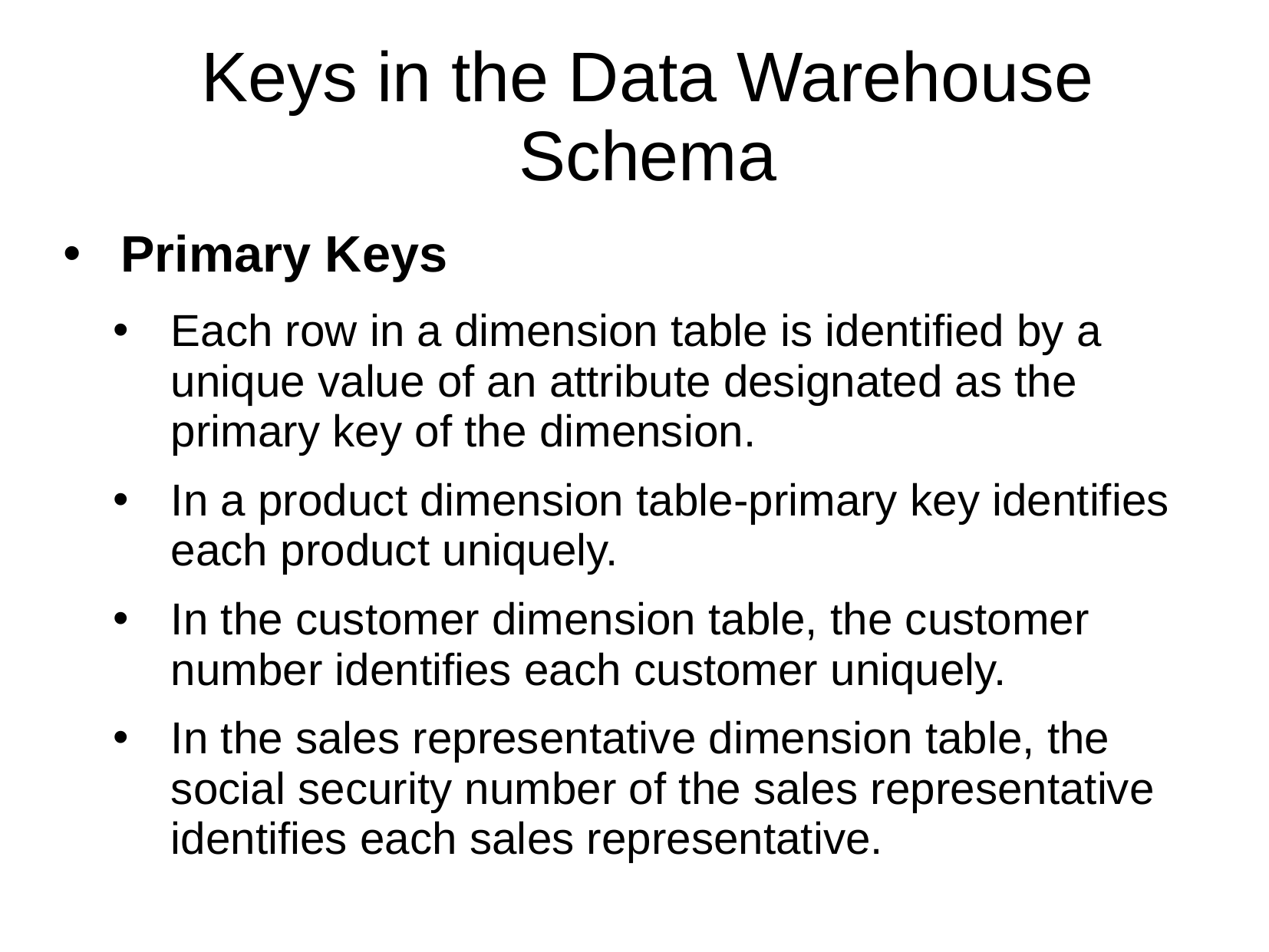

Keys in the Data Warehouse Schema
Primary Keys
Each row in a dimension table is identified by a unique value of an attribute designated as the primary key of the dimension.
In a product dimension table-primary key identifies each product uniquely.
In the customer dimension table, the customer number identifies each customer uniquely.
In the sales representative dimension table, the social security number of the sales representative identifies each sales representative.